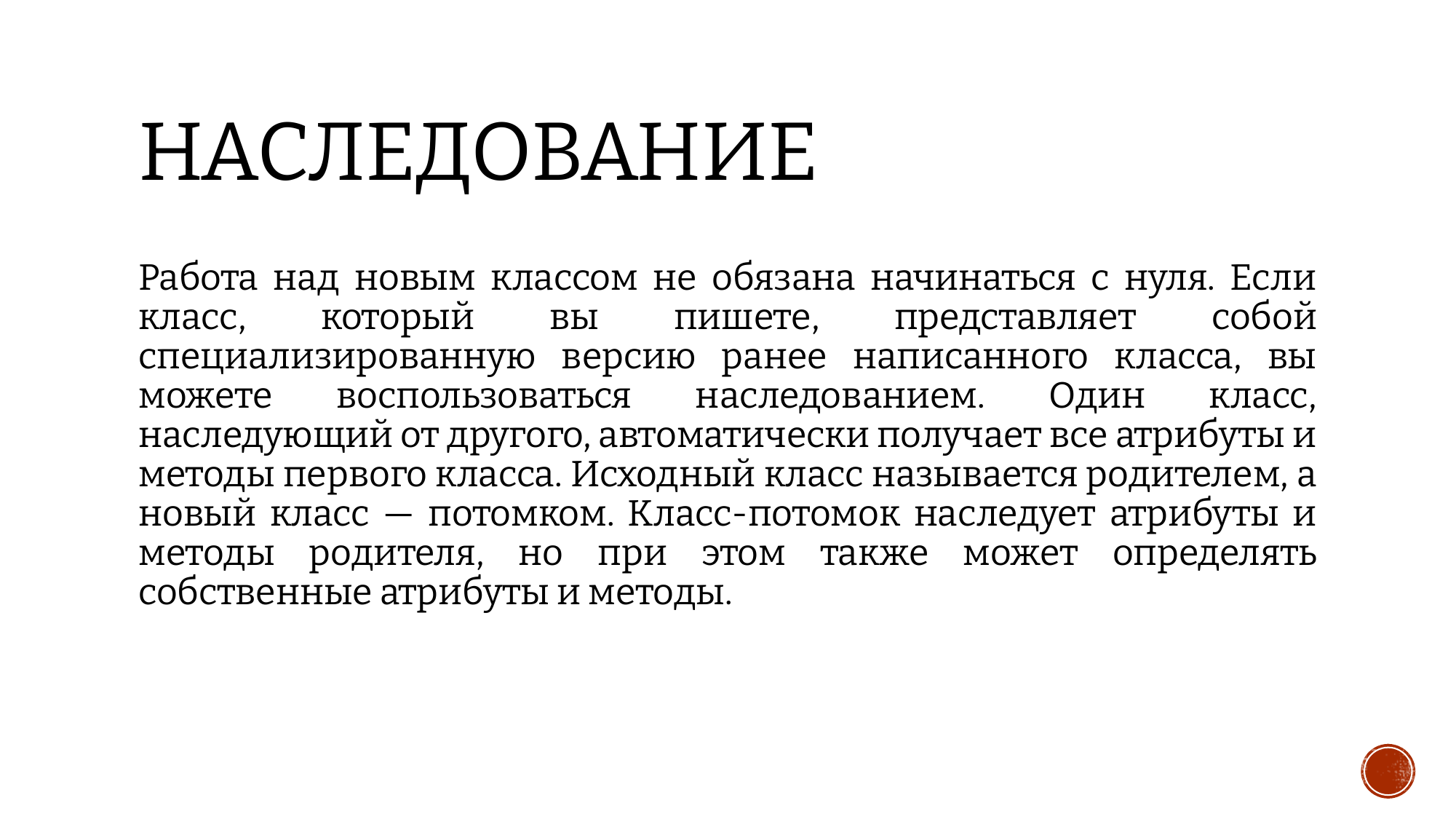

# Наследование
Работа над новым классом не обязана начинаться с нуля. Если класс, который вы пишете, представляет собой специализированную версию ранее написанного класса, вы можете воспользоваться наследованием. Один класс, наследующий от другого, автоматически получает все атрибуты и методы первого класса. Исходный класс называется родителем, а новый класс — потомком. Класс-потомок наследует атрибуты и методы родителя, но при этом также может определять собственные атрибуты и методы.